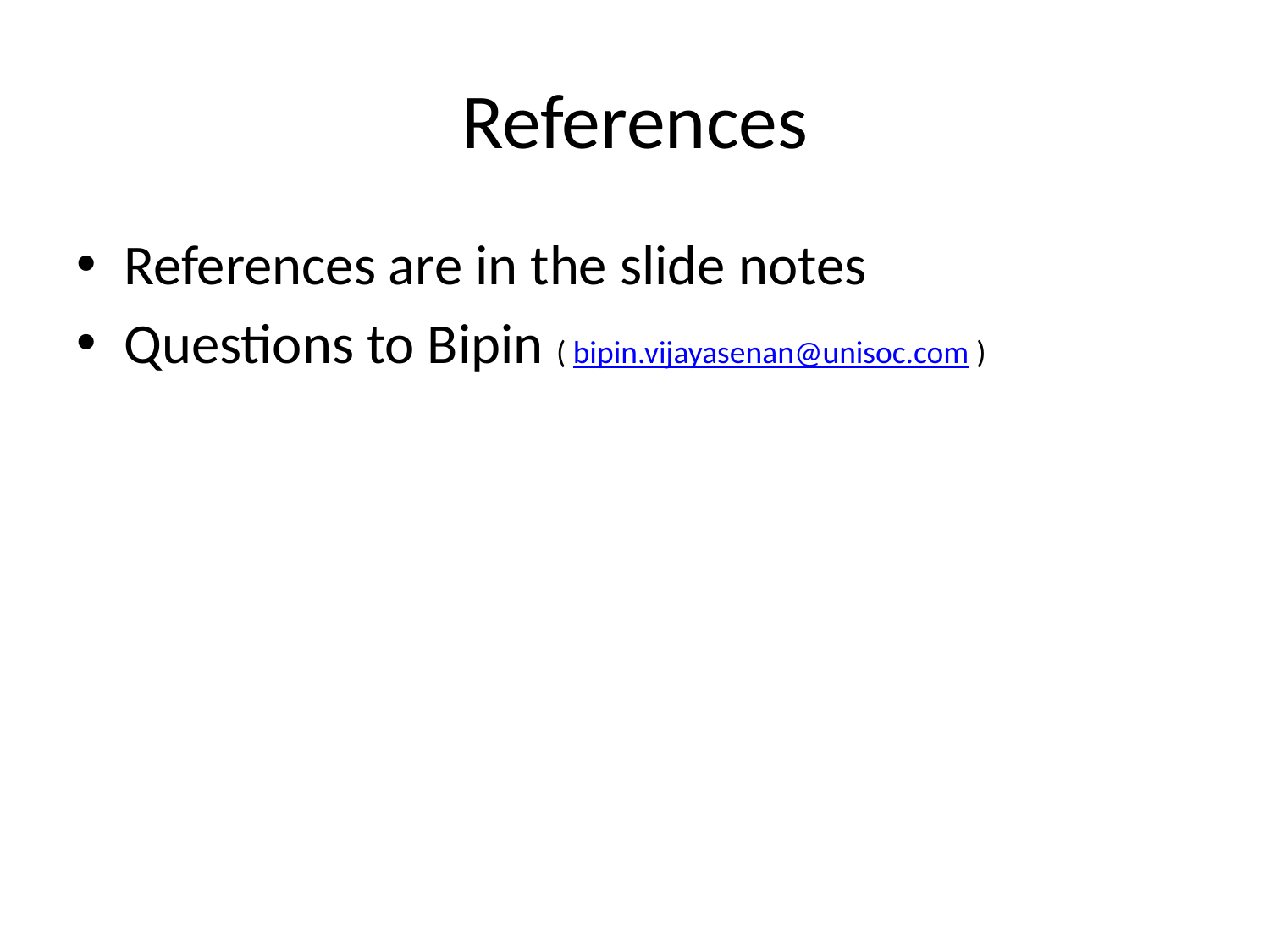

# References
References are in the slide notes
Questions to Bipin ( bipin.vijayasenan@unisoc.com )